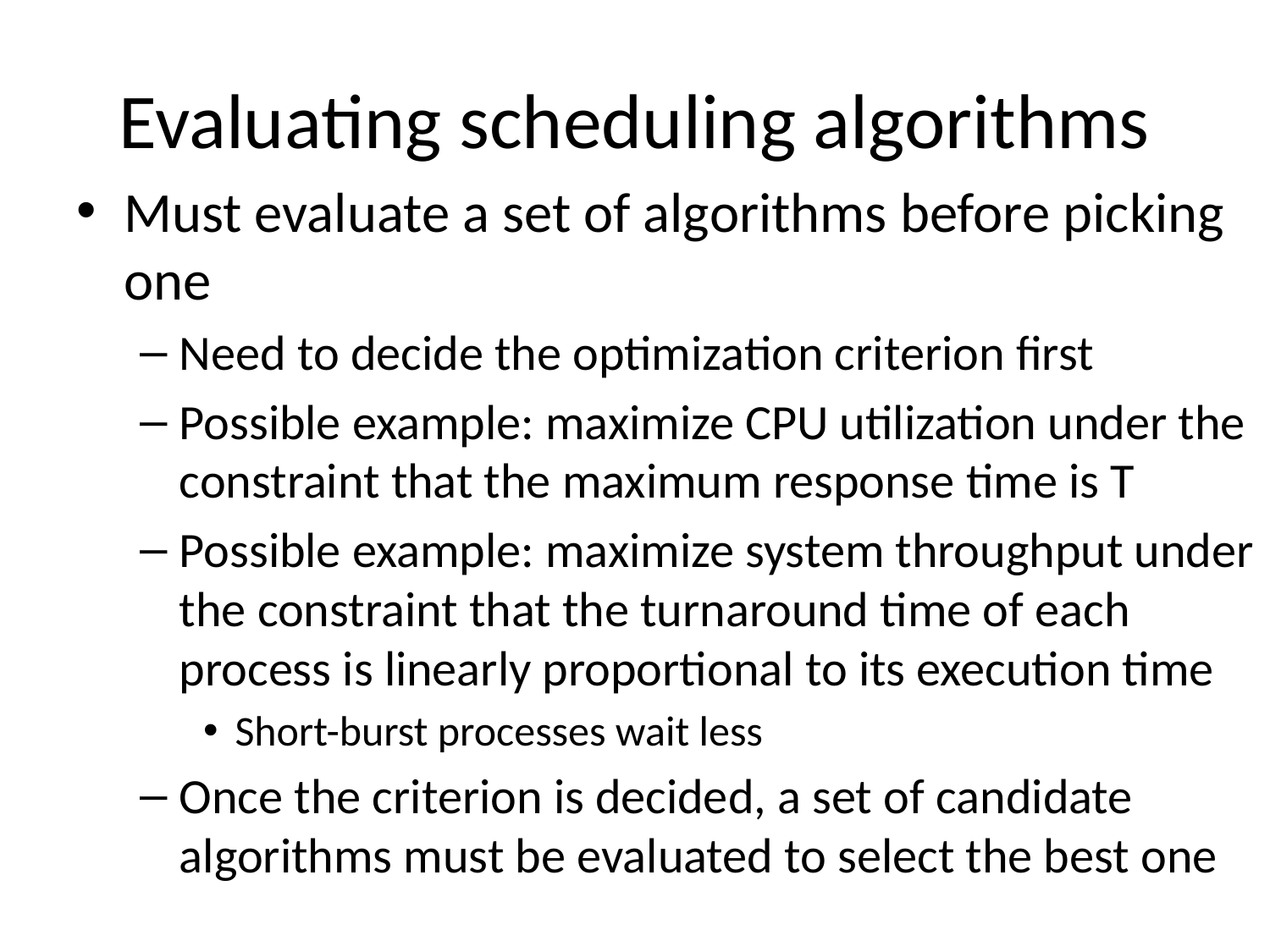

# Evaluating scheduling algorithms
Must evaluate a set of algorithms before picking one
Need to decide the optimization criterion first
Possible example: maximize CPU utilization under the constraint that the maximum response time is T
Possible example: maximize system throughput under the constraint that the turnaround time of each process is linearly proportional to its execution time
Short-burst processes wait less
Once the criterion is decided, a set of candidate algorithms must be evaluated to select the best one